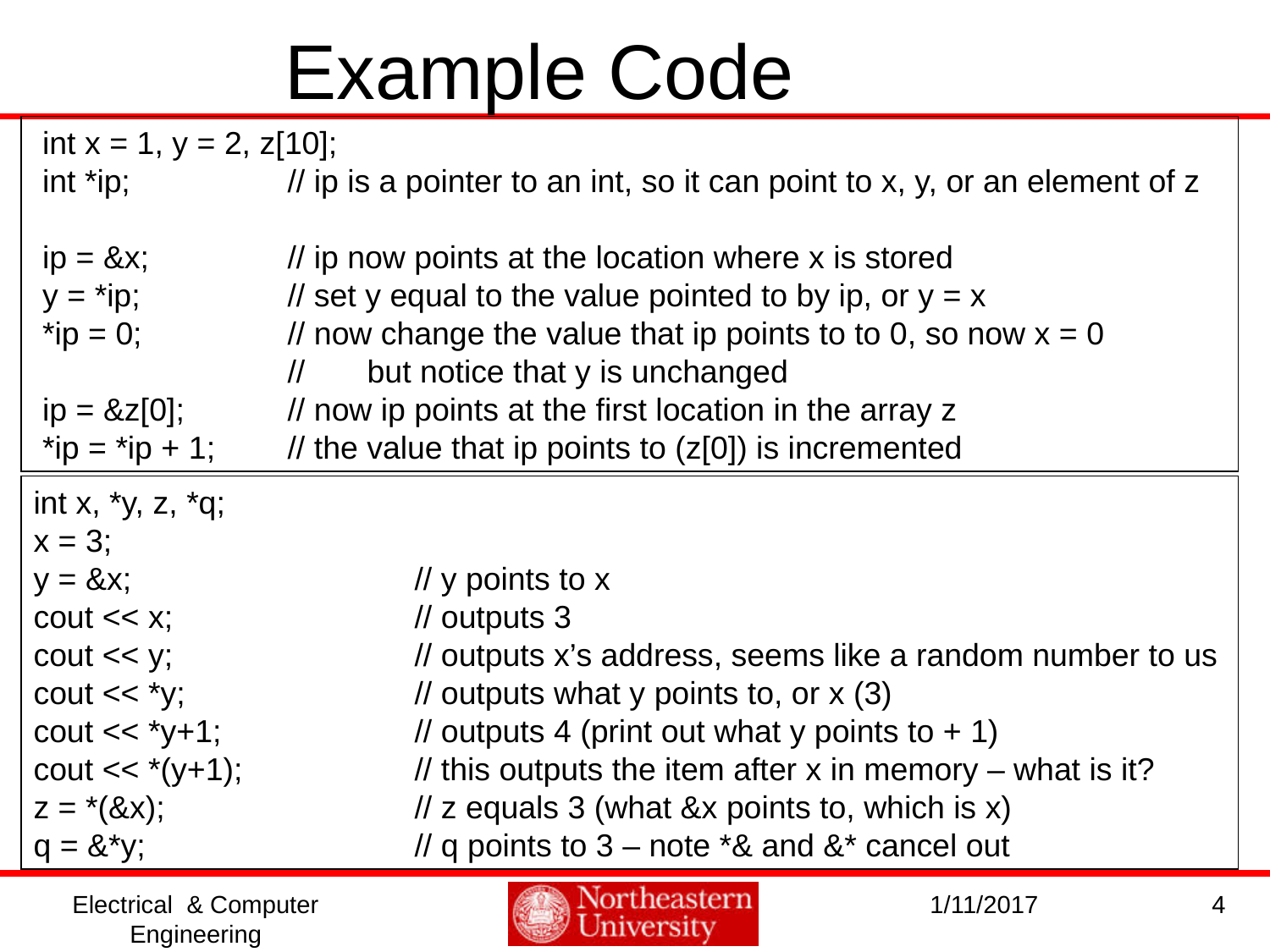

Example Code
 int x = 1, y = 2, z[10];
 int *ip;		// ip is a pointer to an int, so it can point to x, y, or an element of z

 ip = &x;		// ip now points at the location where x is stored
 y = *ip;		// set y equal to the value pointed to by ip, or y = x
 *ip = 0;		// now change the value that ip points to to 0, so now x = 0
		//       but notice that y is unchanged
 ip = &z[0];	// now ip points at the first location in the array z
 *ip = *ip + 1; 	// the value that ip points to (z[0]) is incremented
int x, *y, z, *q;
x = 3;
y = &x;			// y points to x
cout << x;		// outputs 3
cout << y;		// outputs x’s address, seems like a random number to us
cout << *y;		// outputs what y points to, or x (3)
cout << *y+1;		// outputs 4 (print out what y points to + 1)
cout << *(y+1);		// this outputs the item after x in memory – what is it?
z = *(&x);		// z equals 3 (what &x points to, which is x)
q = &*y;			// q points to 3 – note *& and &* cancel out
Electrical  & Computer Engineering
1/11/2017
4